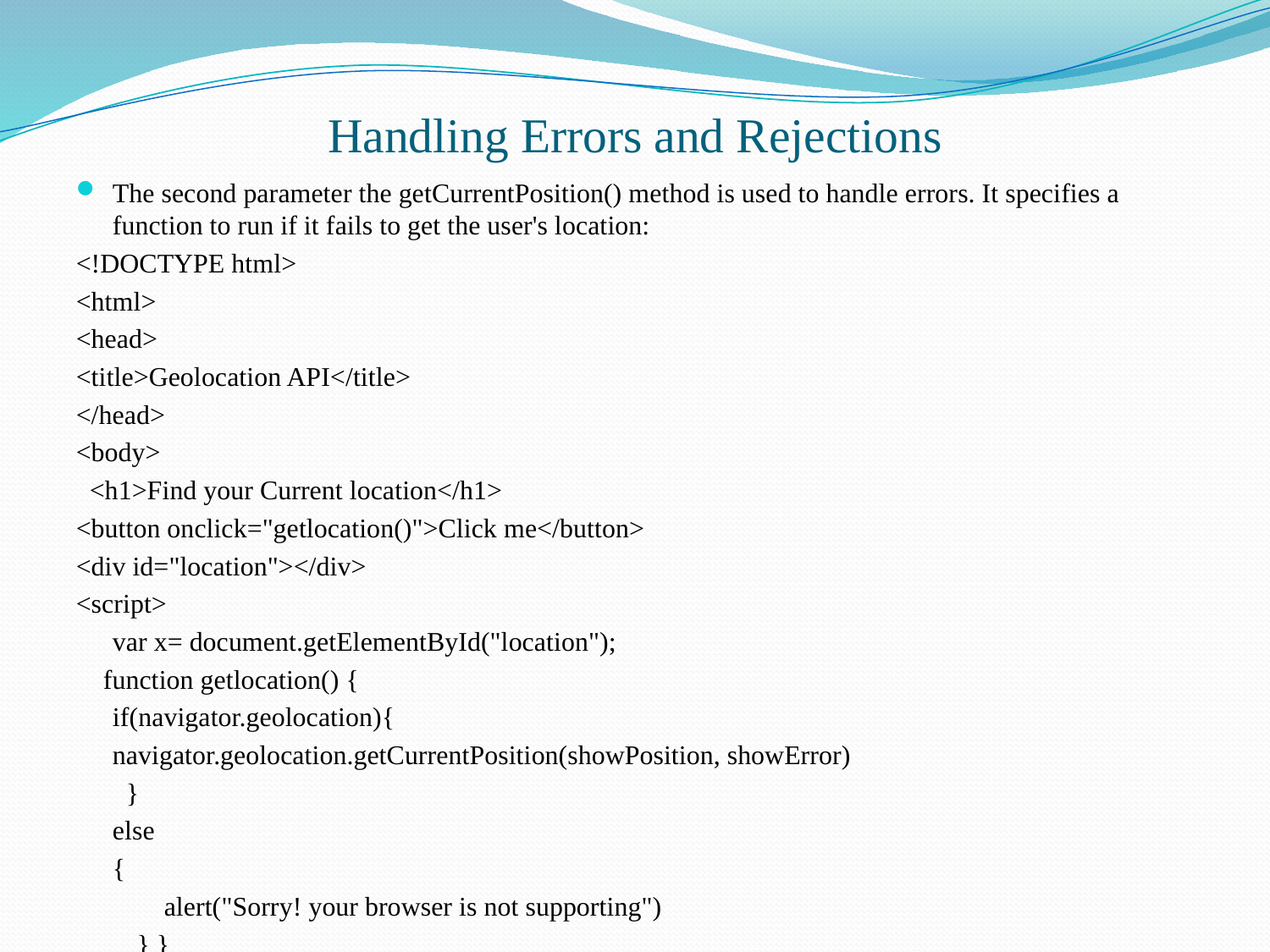

# Handling Errors and Rejections
The second parameter the getCurrentPosition() method is used to handle errors. It specifies a function to run if it fails to get the user's location:
<!DOCTYPE html>
<html>
<head>
<title>Geolocation API</title>
</head>
<body>
  <h1>Find your Current location</h1>
<button onclick="getlocation()">Click me</button>
<div id="location"></div>
<script>
	var x= document.getElementById("location");
    function getlocation() {
    	if(navigator.geolocation){
    		navigator.geolocation.getCurrentPosition(showPosition, showError)
    	  }
    	else
    	{
             alert("Sorry! your browser is not supporting")
         } }